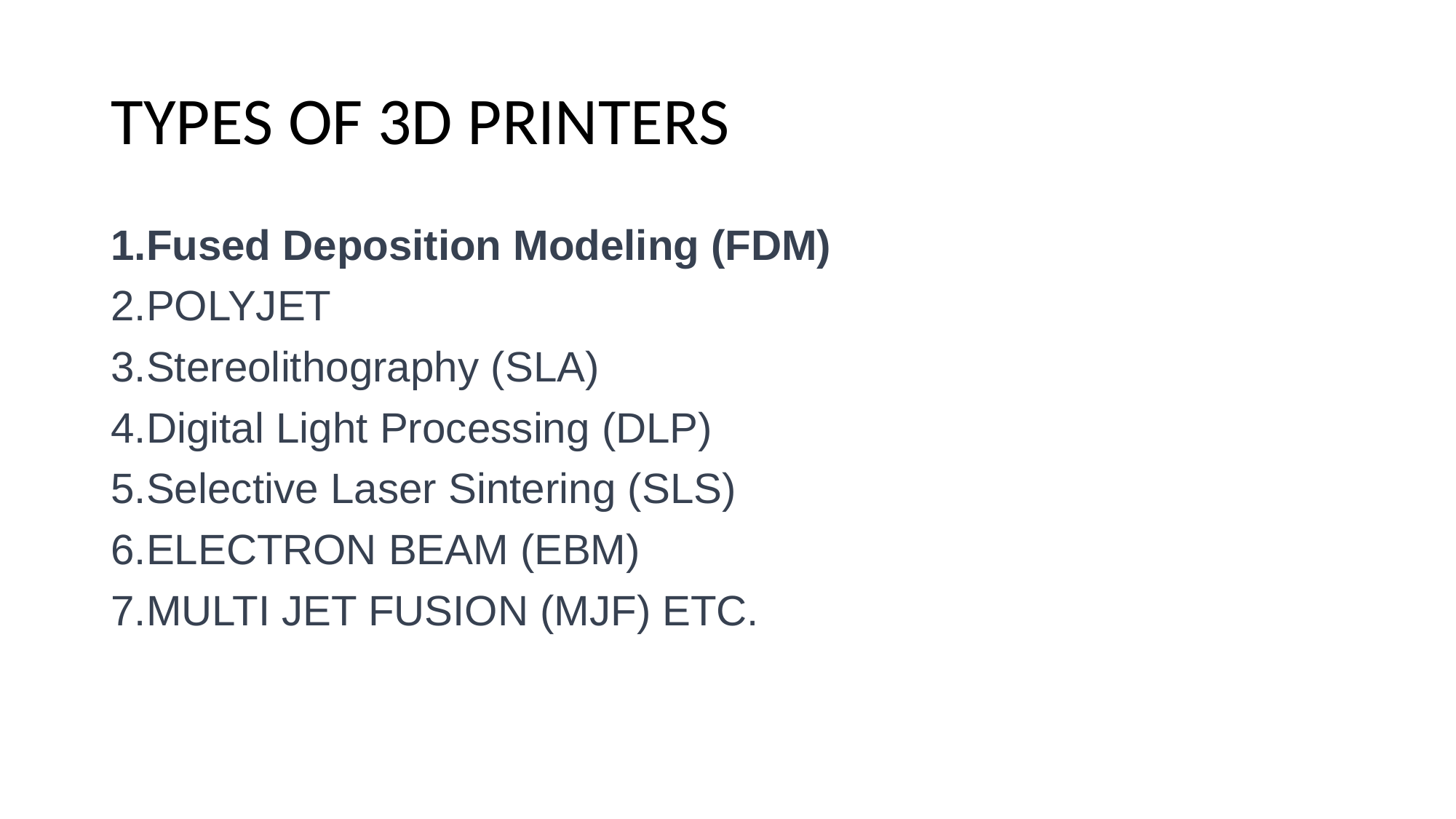

# TYPES OF 3D PRINTERS
Fused Deposition Modeling (FDM)
POLYJET
Stereolithography (SLA)
Digital Light Processing (DLP)
Selective Laser Sintering (SLS)
ELECTRON BEAM (EBM)
MULTI JET FUSION (MJF) ETC.